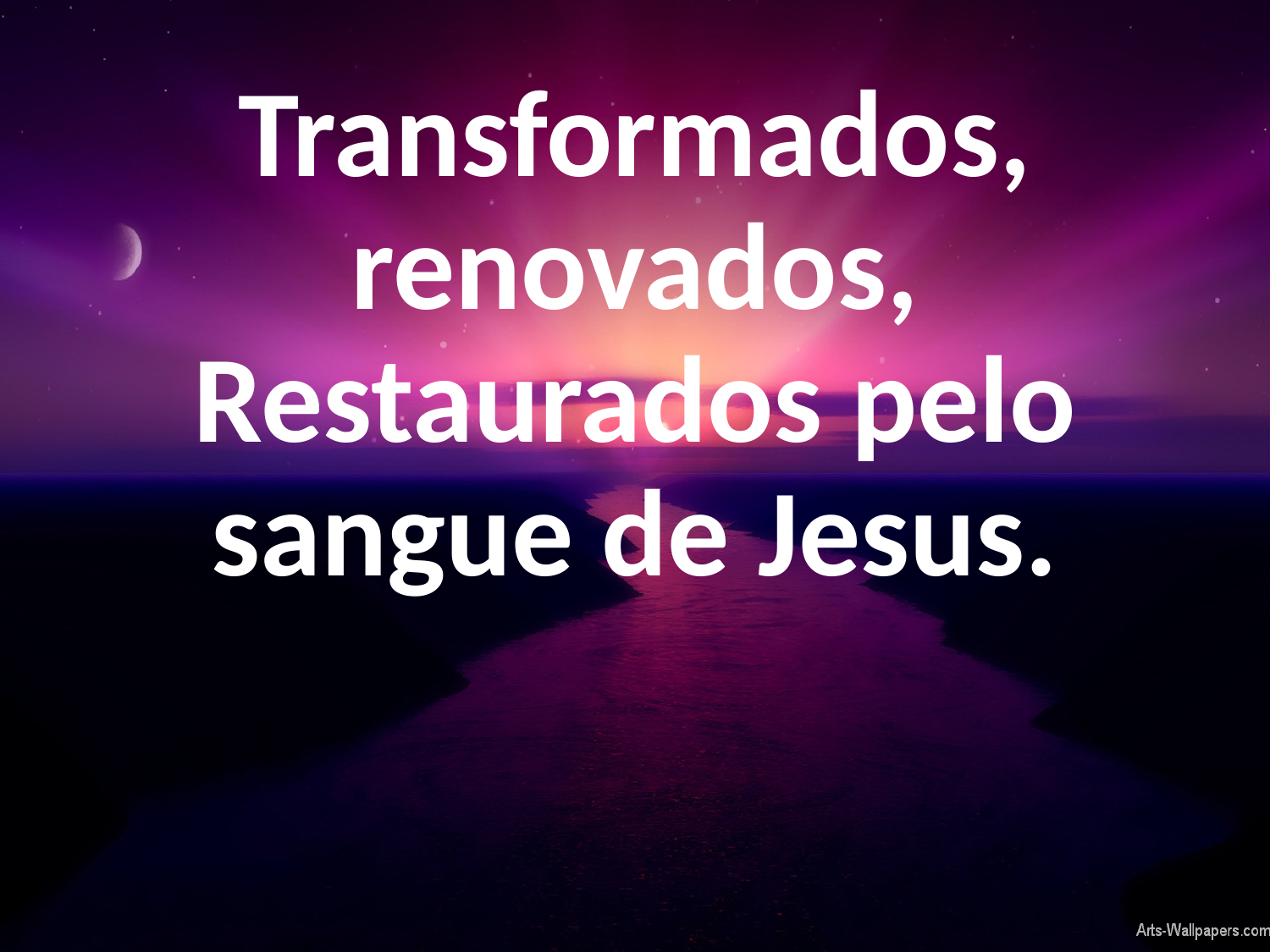

Transformados, renovados,
Restaurados pelo sangue de Jesus.